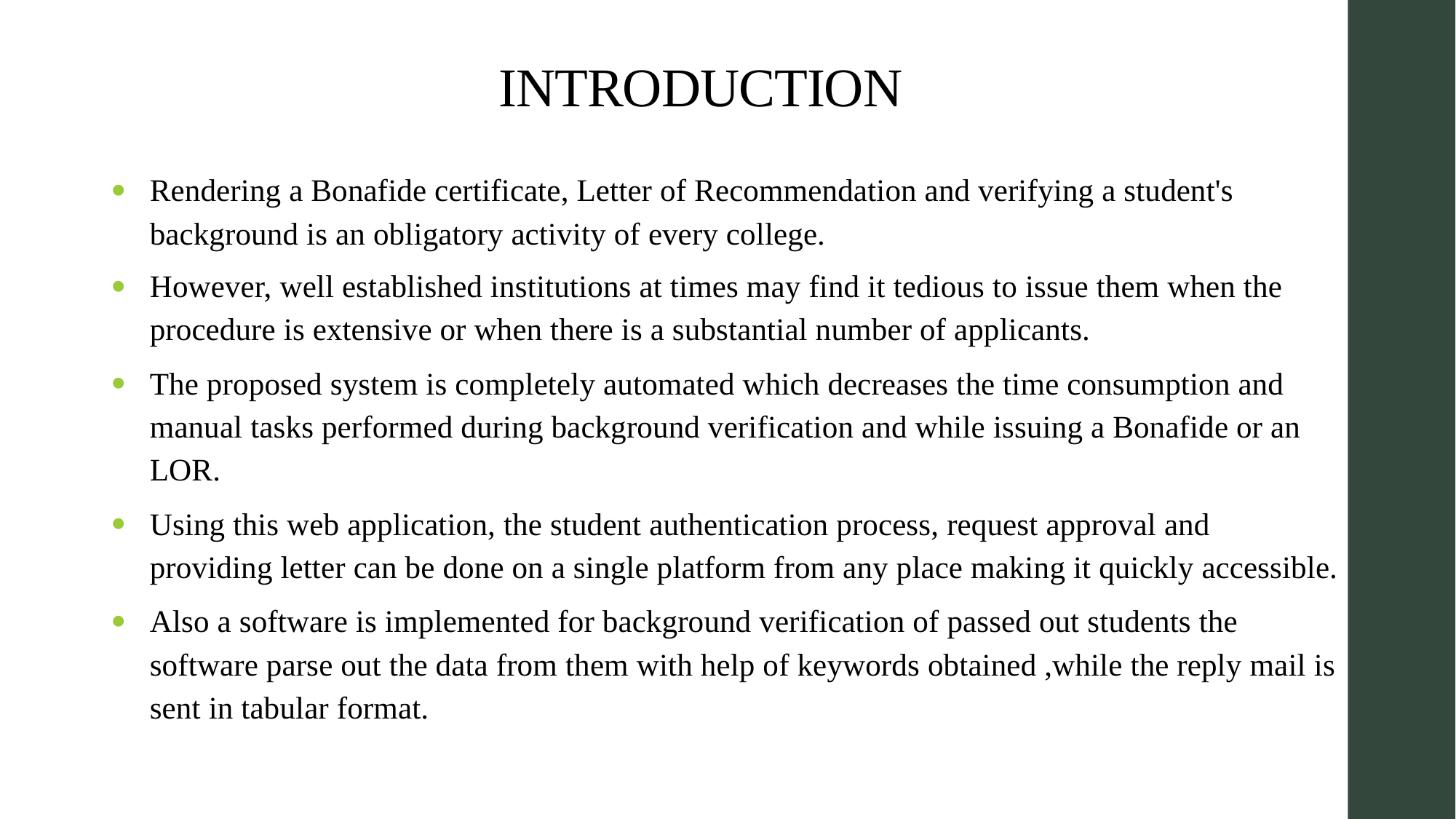

# INTRODUCTION
Rendering a Bonafide certificate, Letter of Recommendation and verifying a student's background is an obligatory activity of every college.
However, well established institutions at times may find it tedious to issue them when the procedure is extensive or when there is a substantial number of applicants.
The proposed system is completely automated which decreases the time consumption and manual tasks performed during background verification and while issuing a Bonafide or an LOR.
Using this web application, the student authentication process, request approval and providing letter can be done on a single platform from any place making it quickly accessible.
Also a software is implemented for background verification of passed out students the software parse out the data from them with help of keywords obtained ,while the reply mail is sent in tabular format.